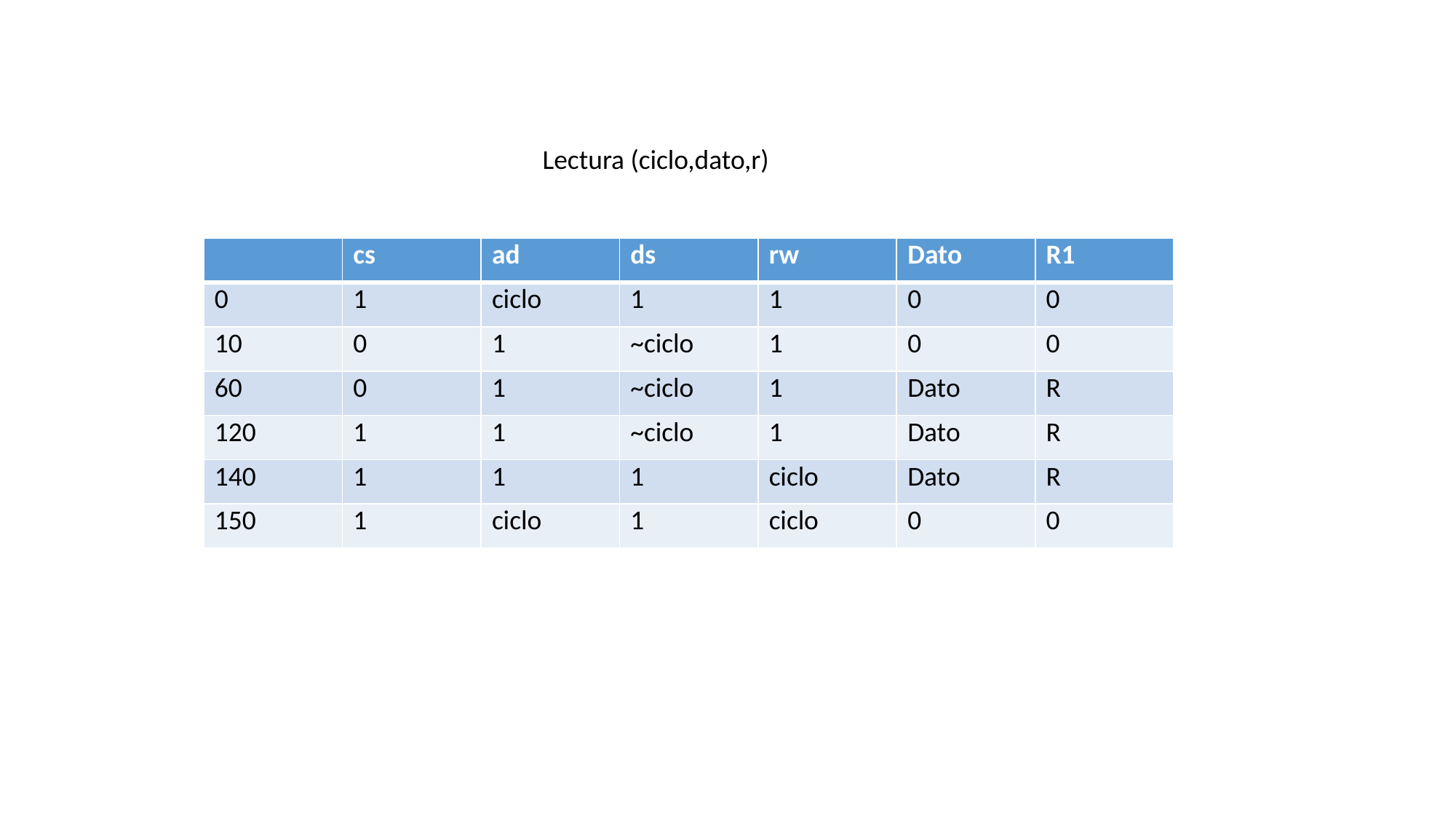

Lectura (ciclo,dato,r)
|  | cs | ad | ds | rw | Dato | R1 |
| --- | --- | --- | --- | --- | --- | --- |
| 0 | 1 | ciclo | 1 | 1 | 0 | 0 |
| 10 | 0 | 1 | ~ciclo | 1 | 0 | 0 |
| 60 | 0 | 1 | ~ciclo | 1 | Dato | R |
| 120 | 1 | 1 | ~ciclo | 1 | Dato | R |
| 140 | 1 | 1 | 1 | ciclo | Dato | R |
| 150 | 1 | ciclo | 1 | ciclo | 0 | 0 |